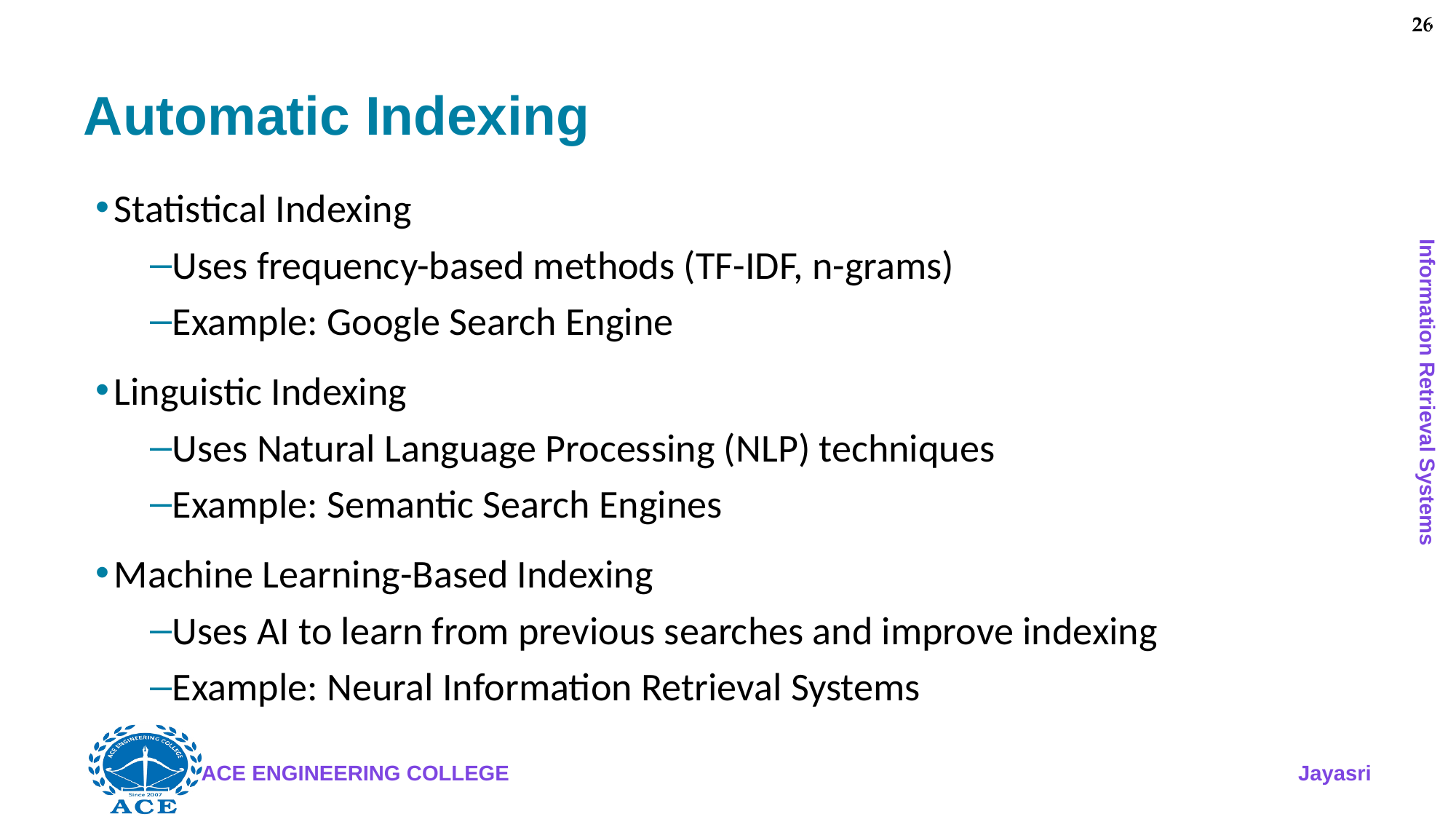

26
# Automatic Indexing
Statistical Indexing
Uses frequency-based methods (TF-IDF, n-grams)
Example: Google Search Engine
Linguistic Indexing
Uses Natural Language Processing (NLP) techniques
Example: Semantic Search Engines
Machine Learning-Based Indexing
Uses AI to learn from previous searches and improve indexing
Example: Neural Information Retrieval Systems